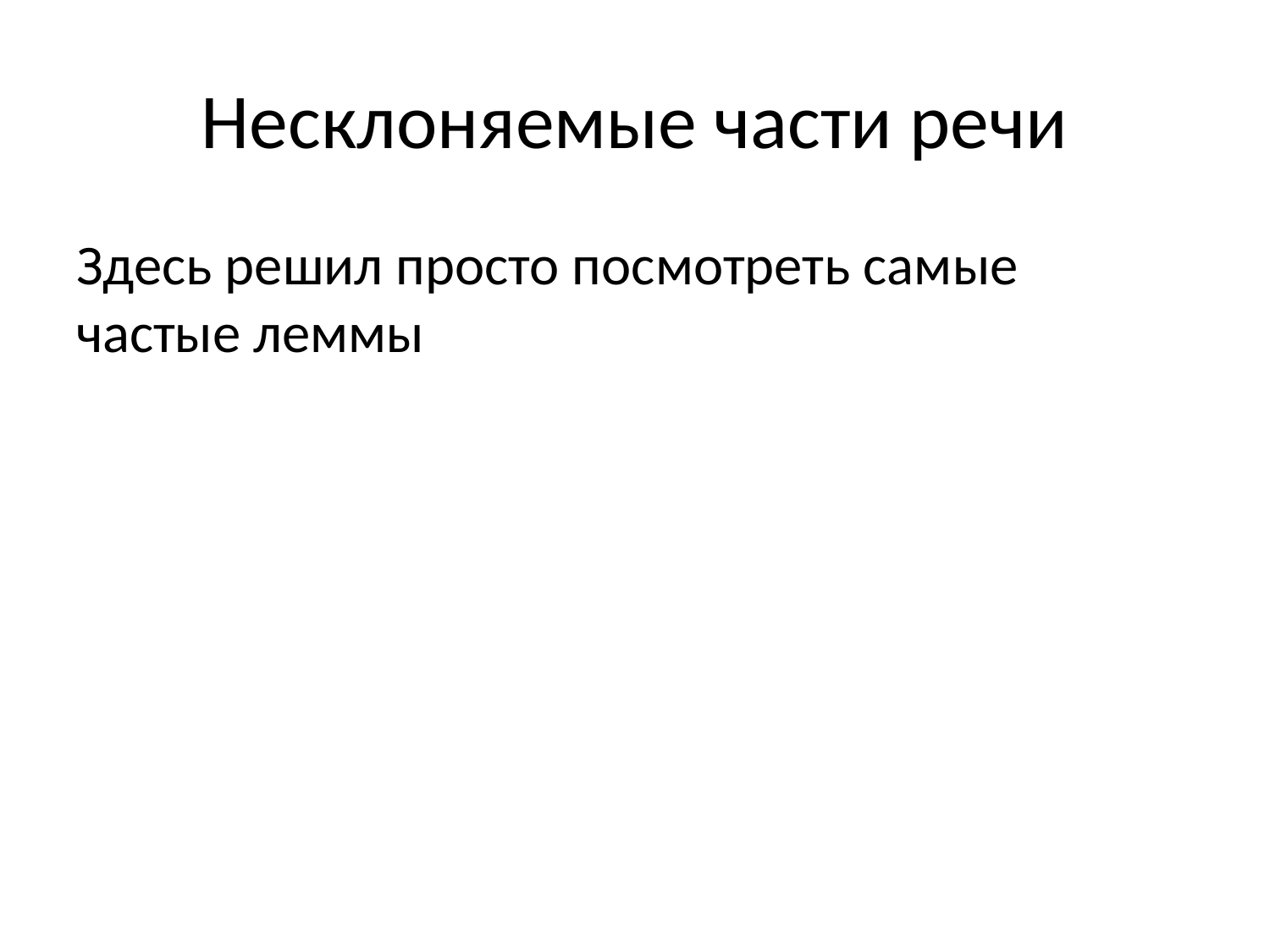

# Несклоняемые части речи
Здесь решил просто посмотреть самые частые леммы